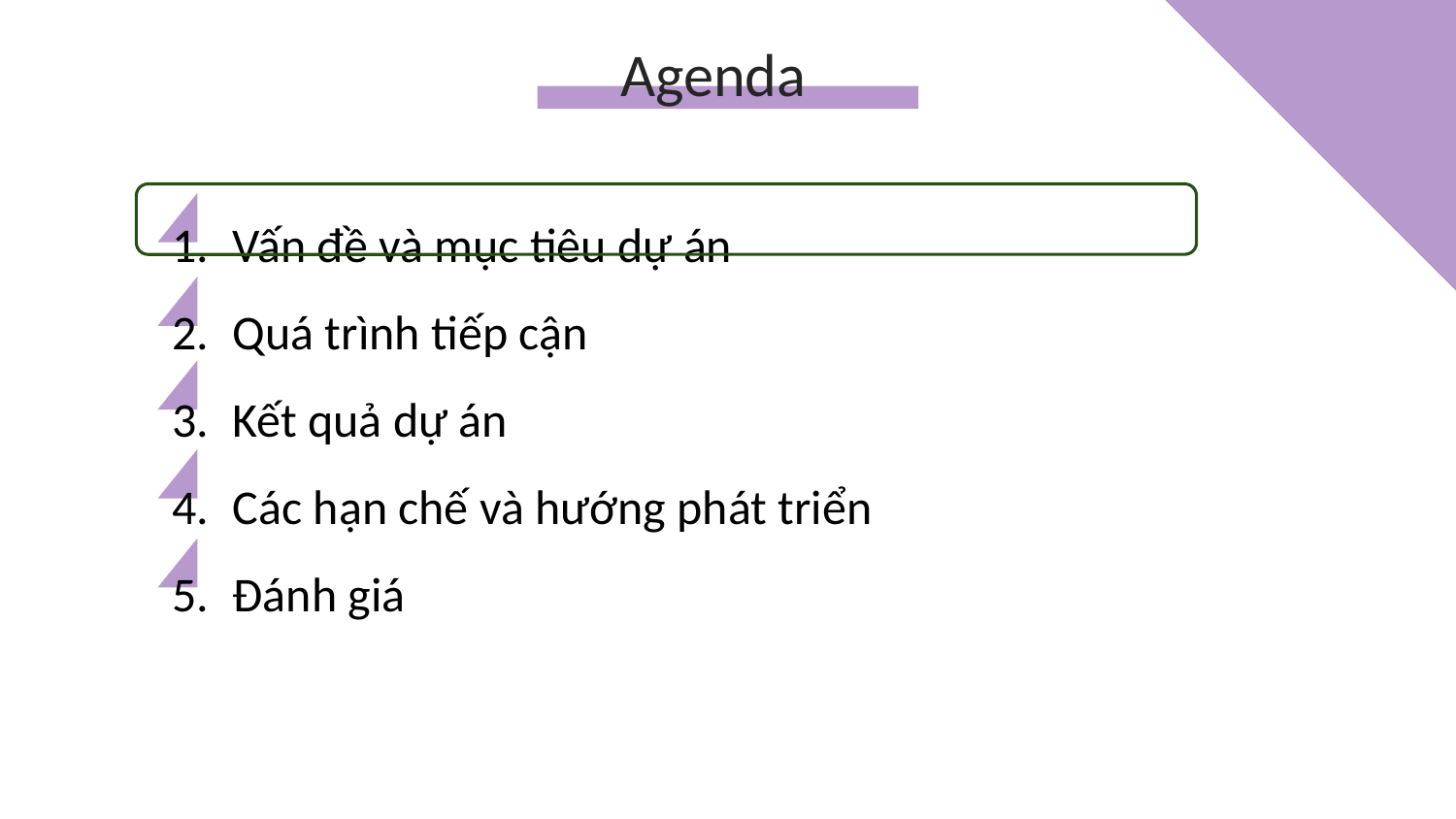

# Agenda

Vấn đề và mục tiêu dự án
Quá trình tiếp cận
Kết quả dự án
Các hạn chế và hướng phát triển
Đánh giá